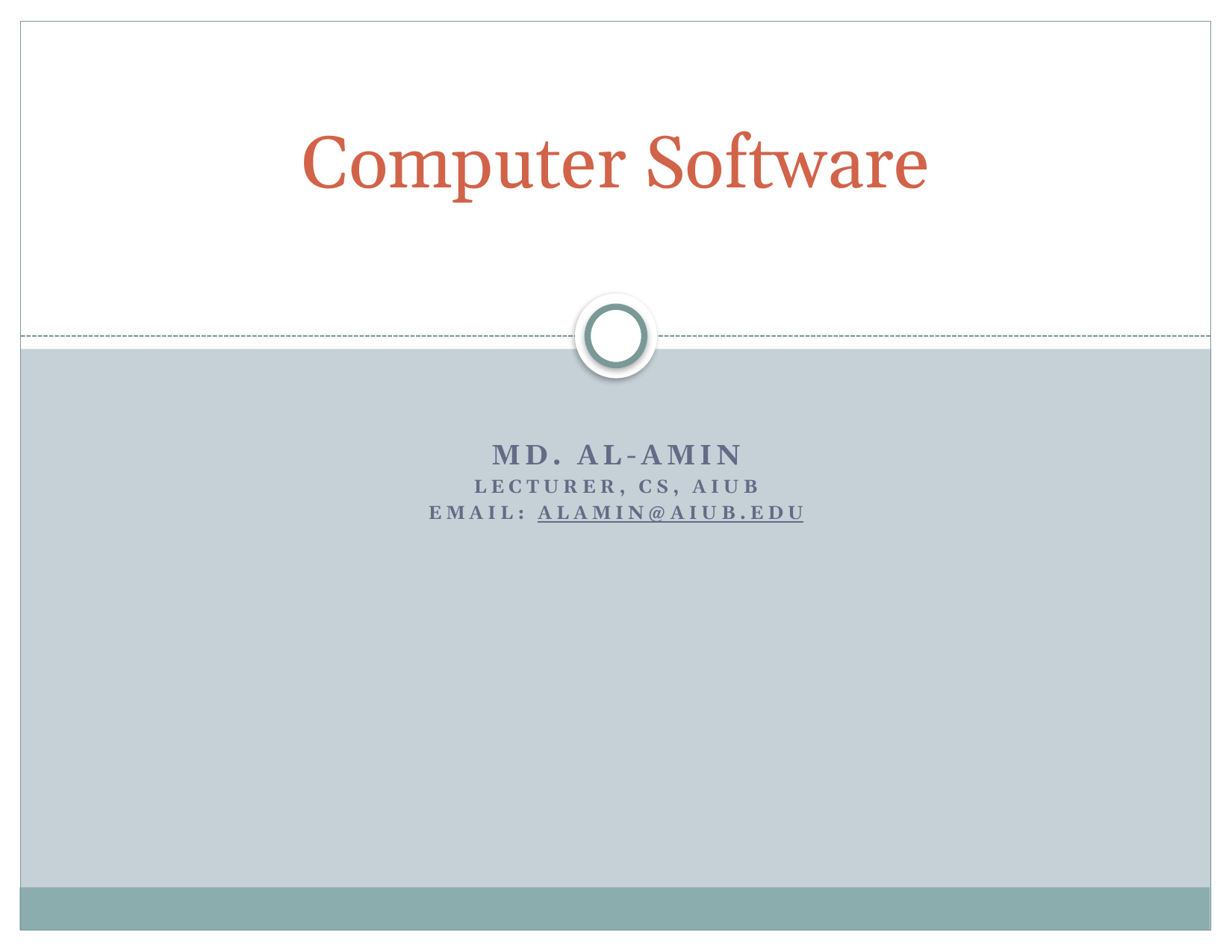

# Computer Software

Md. Al-amin
Lecturer, Cs, AIUB
Email: alamin@aiub.edu